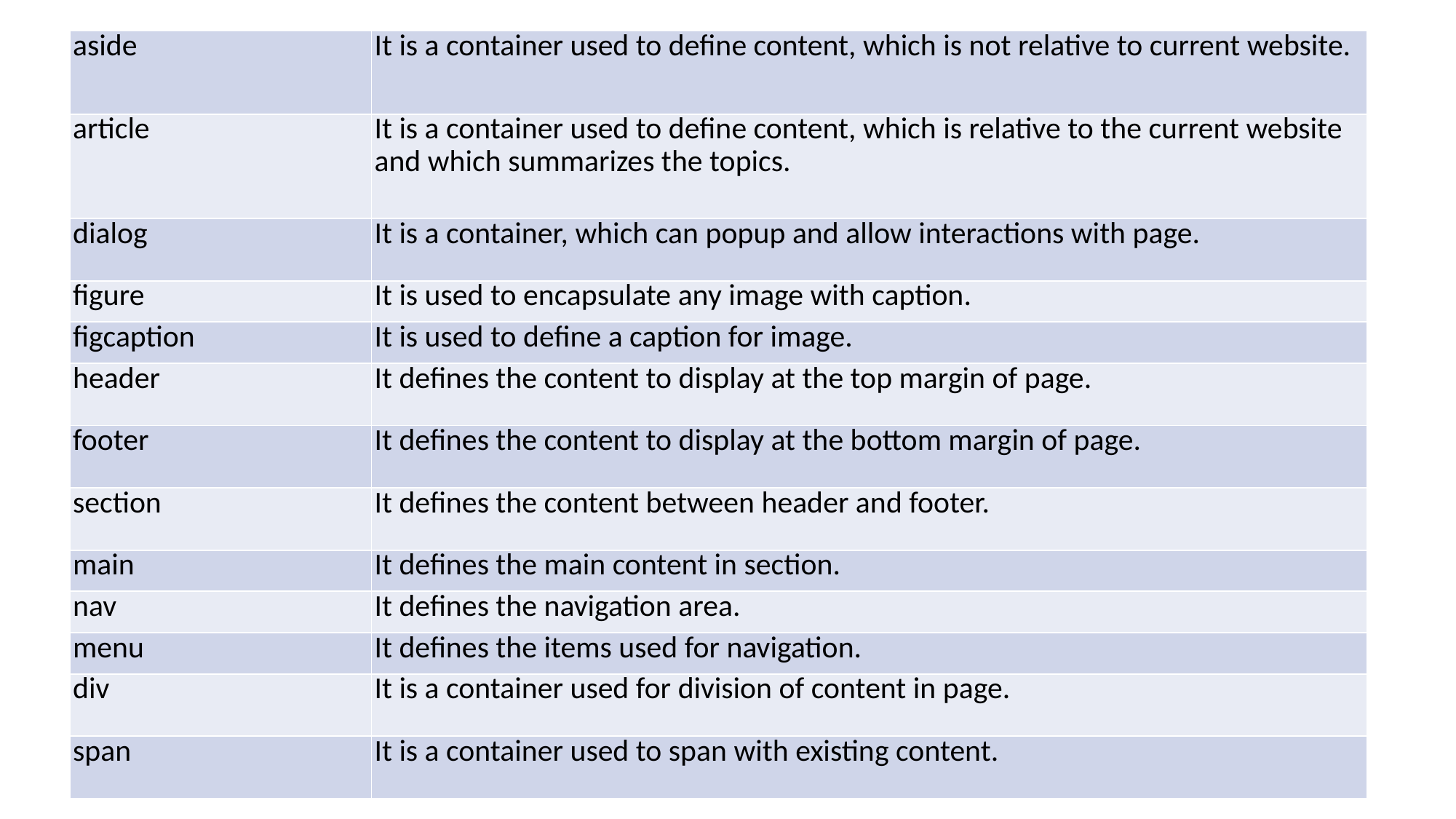

| aside | It is a container used to define content, which is not relative to current website. |
| --- | --- |
| article | It is a container used to define content, which is relative to the current website and which summarizes the topics. |
| dialog | It is a container, which can popup and allow interactions with page. |
| figure | It is used to encapsulate any image with caption. |
| figcaption | It is used to define a caption for image. |
| header | It defines the content to display at the top margin of page. |
| footer | It defines the content to display at the bottom margin of page. |
| section | It defines the content between header and footer. |
| main | It defines the main content in section. |
| nav | It defines the navigation area. |
| menu | It defines the items used for navigation. |
| div | It is a container used for division of content in page. |
| span | It is a container used to span with existing content. |